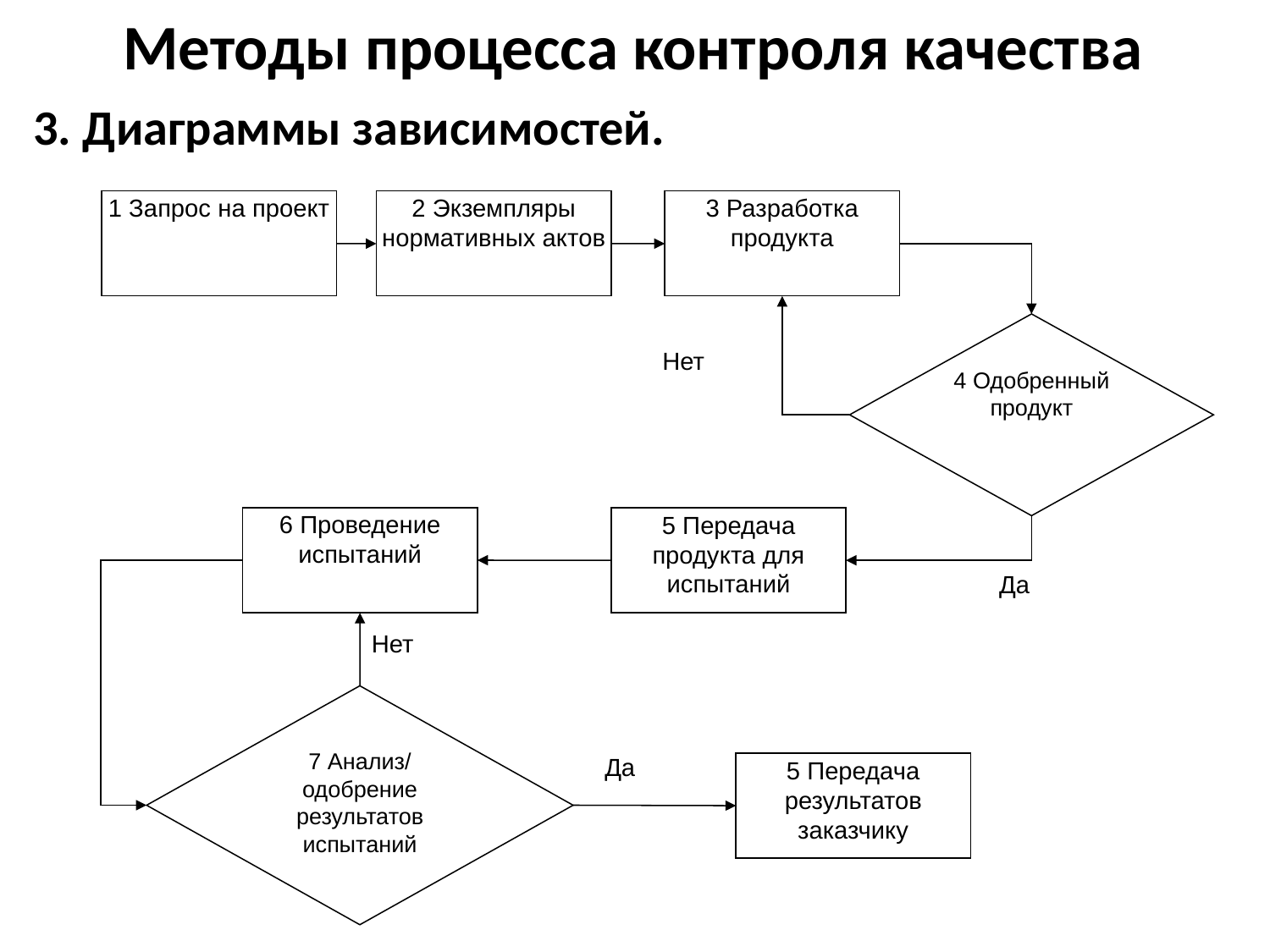

Методы процесса контроля качества

3. Диаграммы зависимостей.

1 Запрос на проект
2 Экземпляры нормативных актов

3 Разработка продукта

4 Одобренный продукт
Нет

6 Проведение испытаний
5 Передача продукта для испытаний

Да

Нет
7 Анализ/ одобрение результатов испытаний
Да
5 Передача результатов заказчику